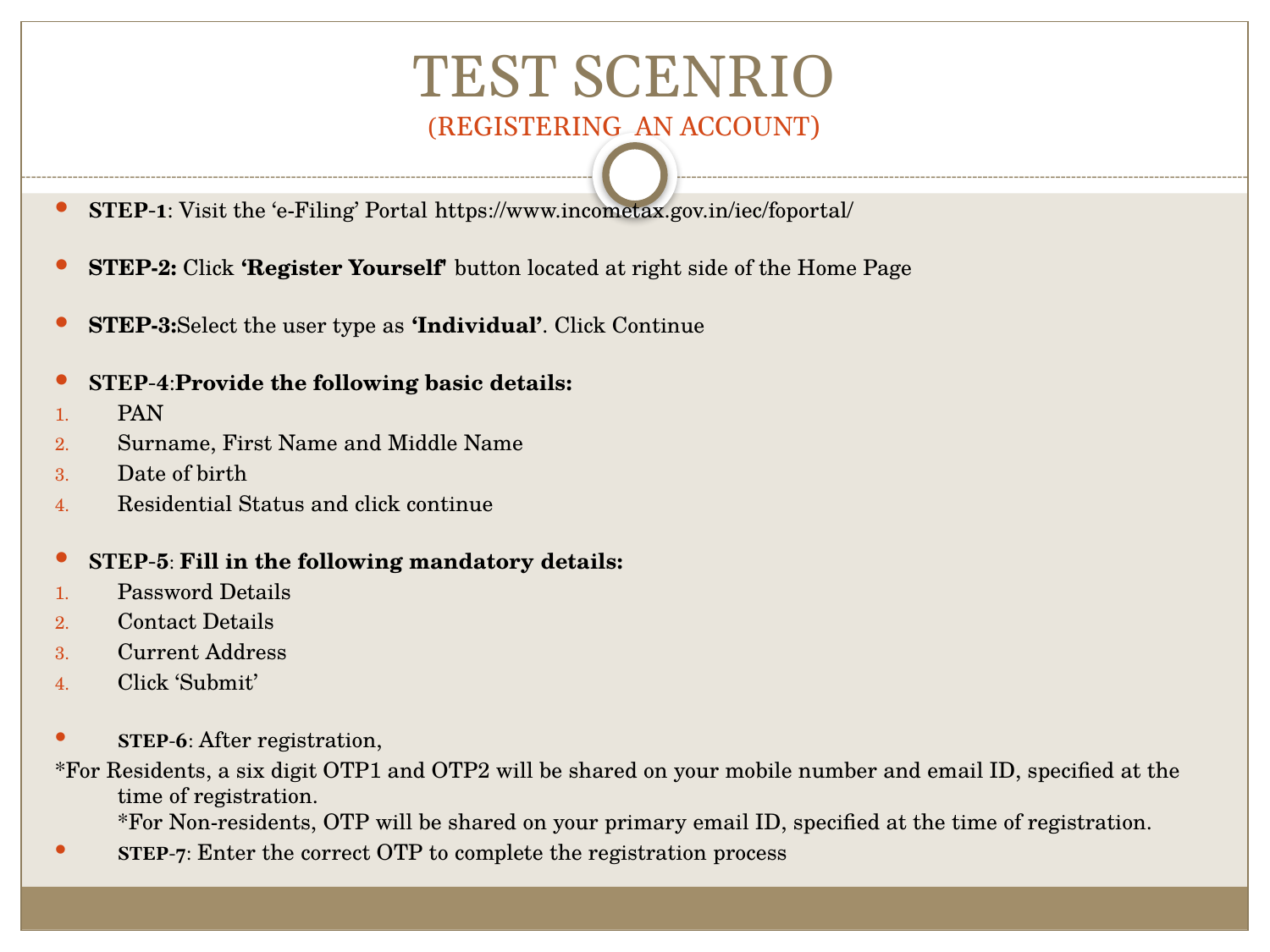

# TEST SCENRIO (REGISTERING  AN ACCOUNT)
STEP-1: Visit the ‘e-Filing’ Portal https://www.incometax.gov.in/iec/foportal/

STEP-2: Click ‘Register Yourself' button located at right side of the Home Page

STEP-3:Select the user type as ‘Individual’. Click Continue

STEP-4:Provide the following basic details:
PAN
Surname, First Name and Middle Name
Date of birth
Residential Status and click continue

STEP-5: Fill in the following mandatory details:
Password Details
Contact Details
Current Address
Click ‘Submit’

STEP-6: After registration,
*For Residents, a six digit OTP1 and OTP2 will be shared on your mobile number and email ID, specified at the time of registration.
*For Non-residents, OTP will be shared on your primary email ID, specified at the time of registration.
STEP-7: Enter the correct OTP to complete the registration process